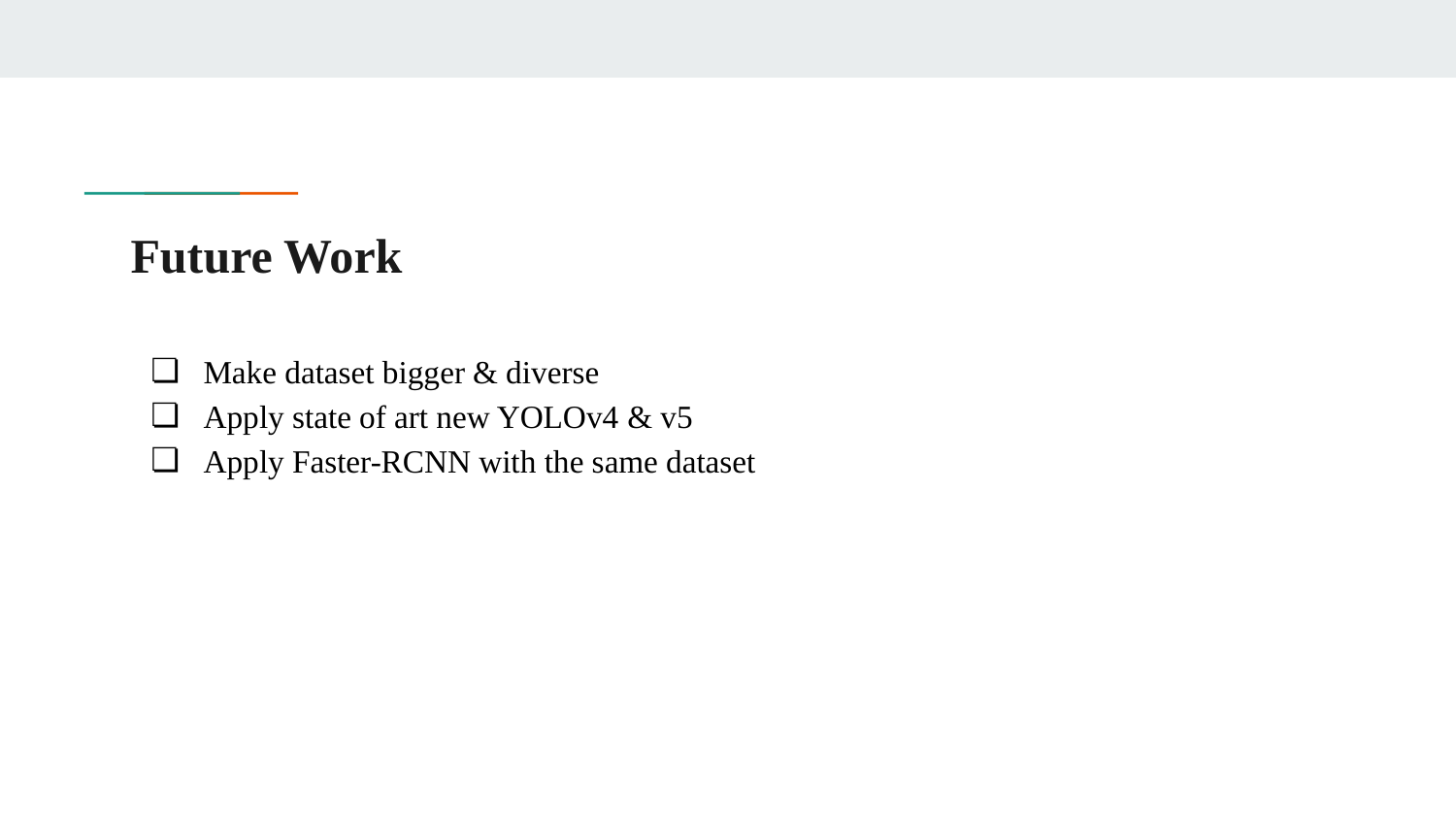

# Future Work
Make dataset bigger & diverse
Apply state of art new YOLOv4 & v5
Apply Faster-RCNN with the same dataset